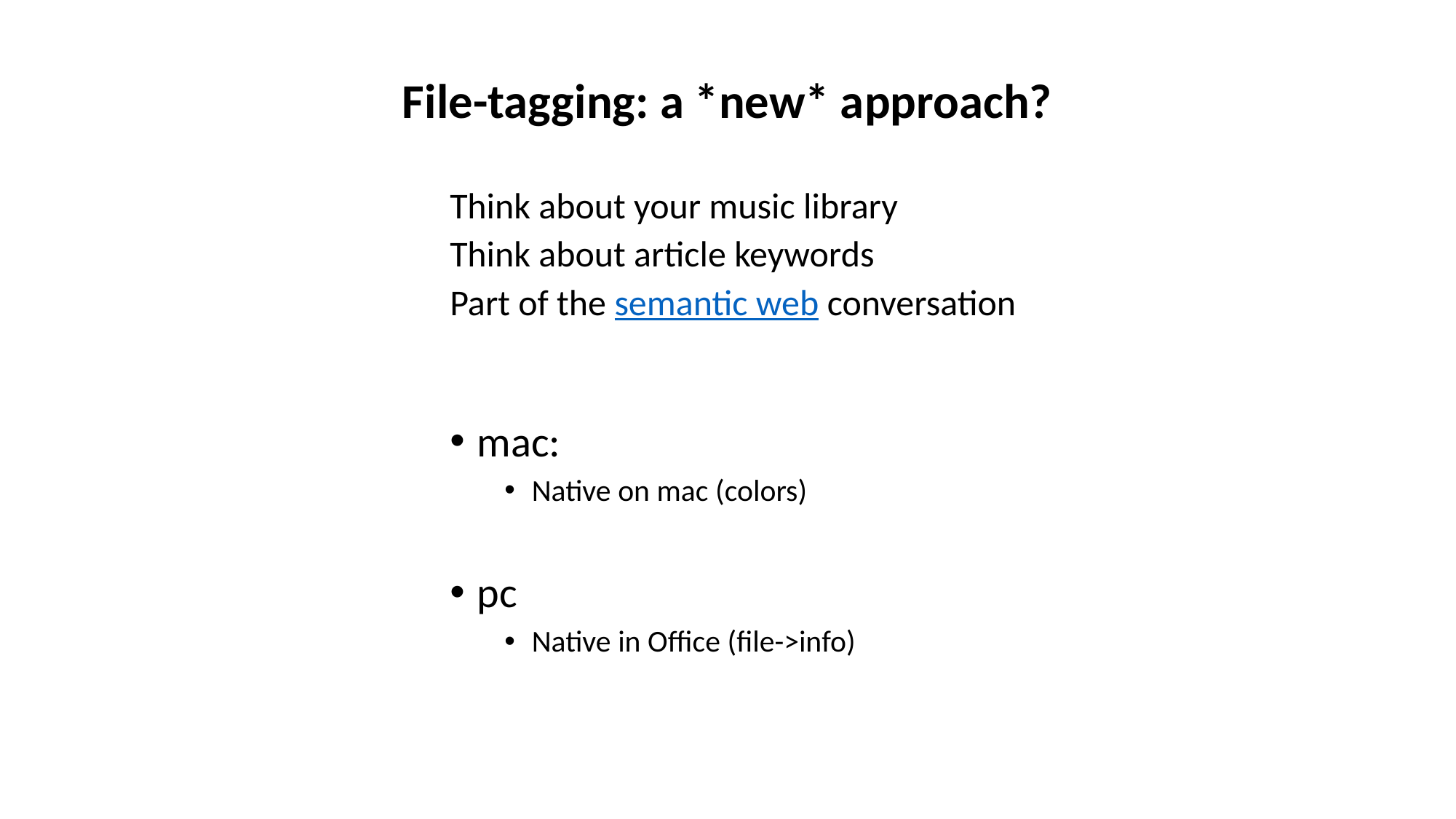

# File-tagging: a *new* approach?
Think about your music library
Think about article keywords
Part of the semantic web conversation

mac:
Native on mac (colors)

pc
Native in Office (file->info)